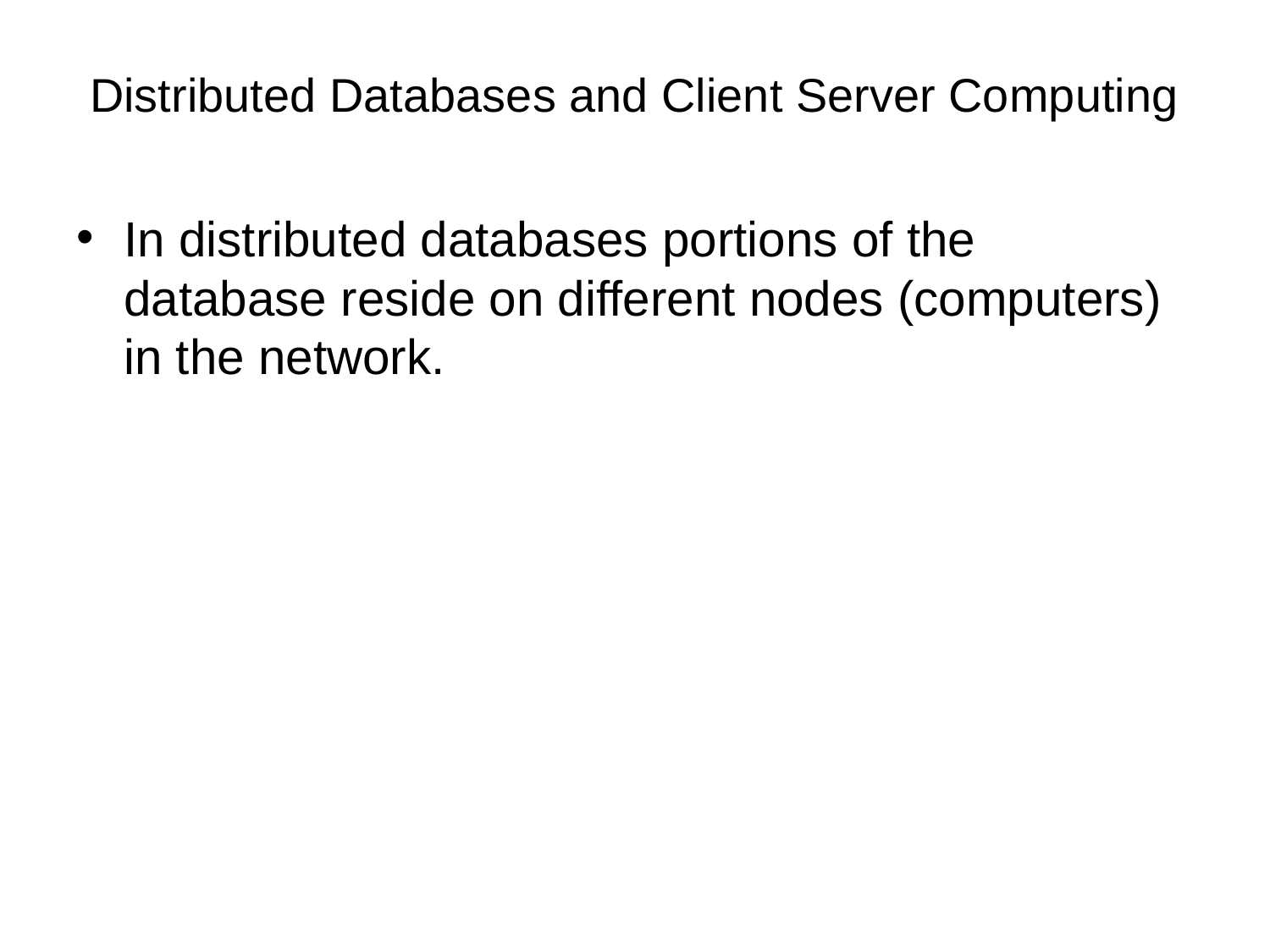

# Distributed Databases and Client Server Computing
In distributed databases portions of the database reside on different nodes (computers) in the network.